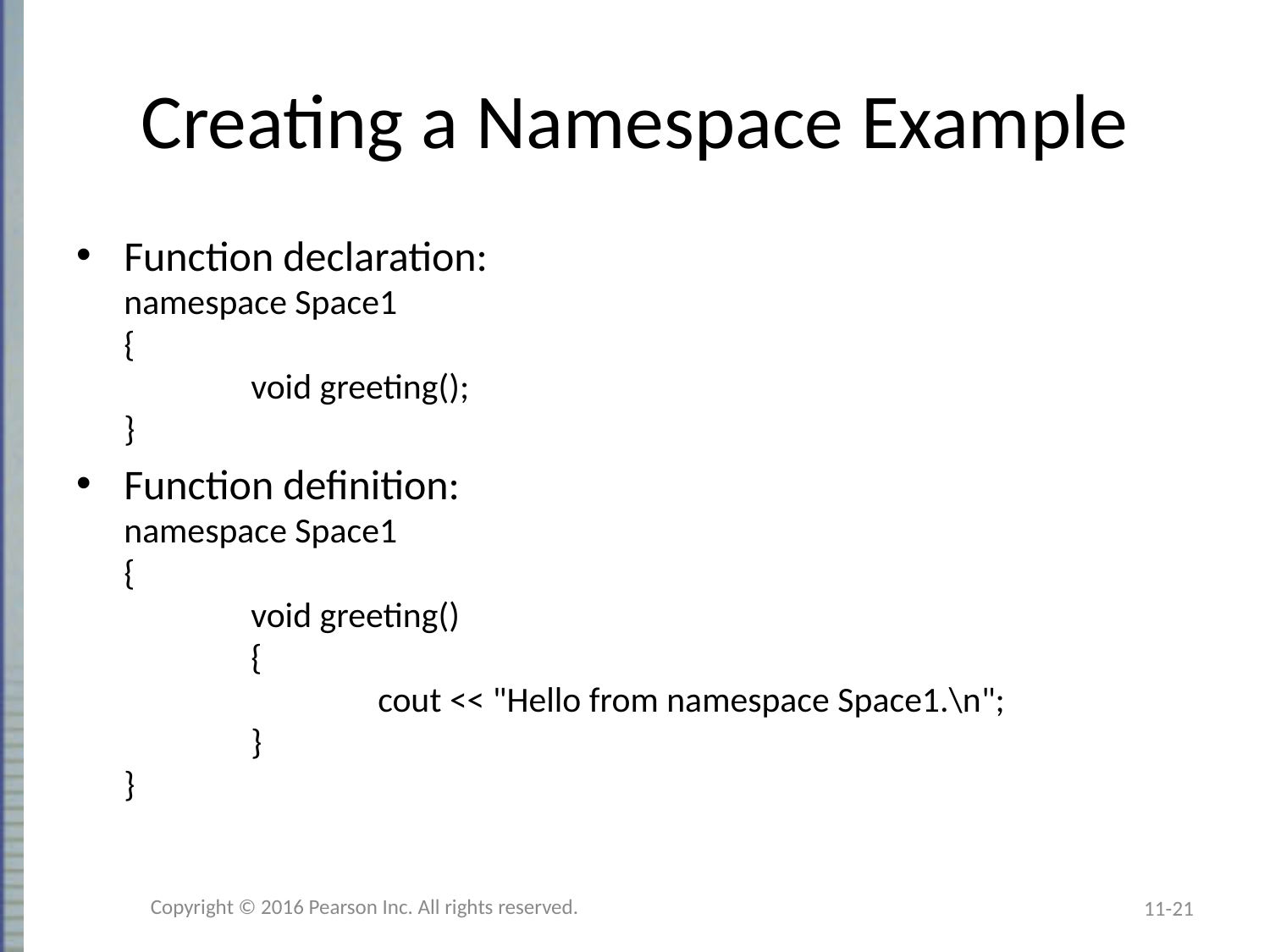

# Creating a Namespace Example
Function declaration:
namespace Space1
{
	void greeting();
}
Function definition:
namespace Space1
{
	void greeting()
	{
		cout << "Hello from namespace Space1.\n";
	}
}
Copyright © 2016 Pearson Inc. All rights reserved.
11-21